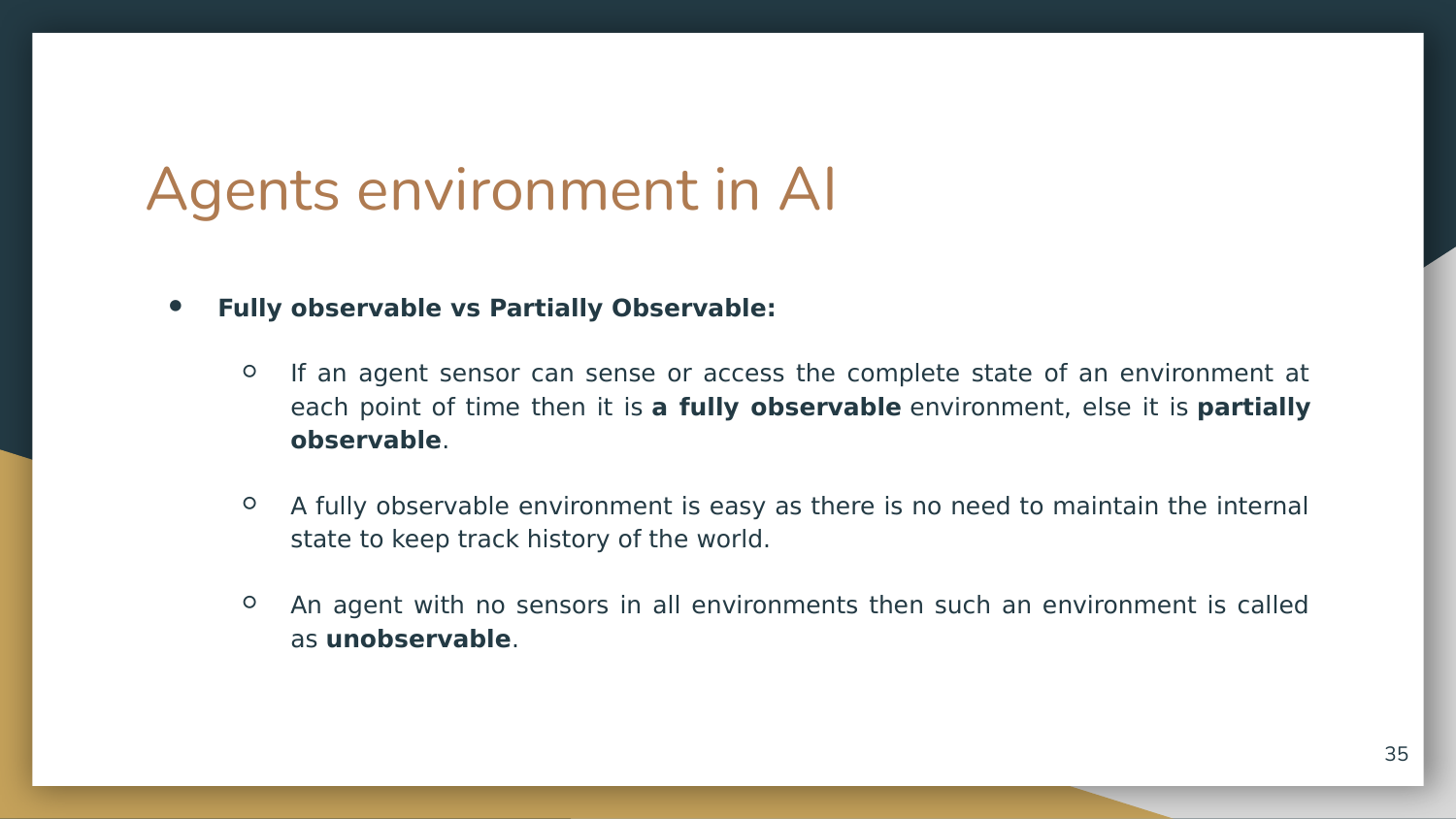

# Agents environment in AI
Fully observable vs Partially Observable:
If an agent sensor can sense or access the complete state of an environment at each point of time then it is a fully observable environment, else it is partially observable.
A fully observable environment is easy as there is no need to maintain the internal state to keep track history of the world.
An agent with no sensors in all environments then such an environment is called as unobservable.

35